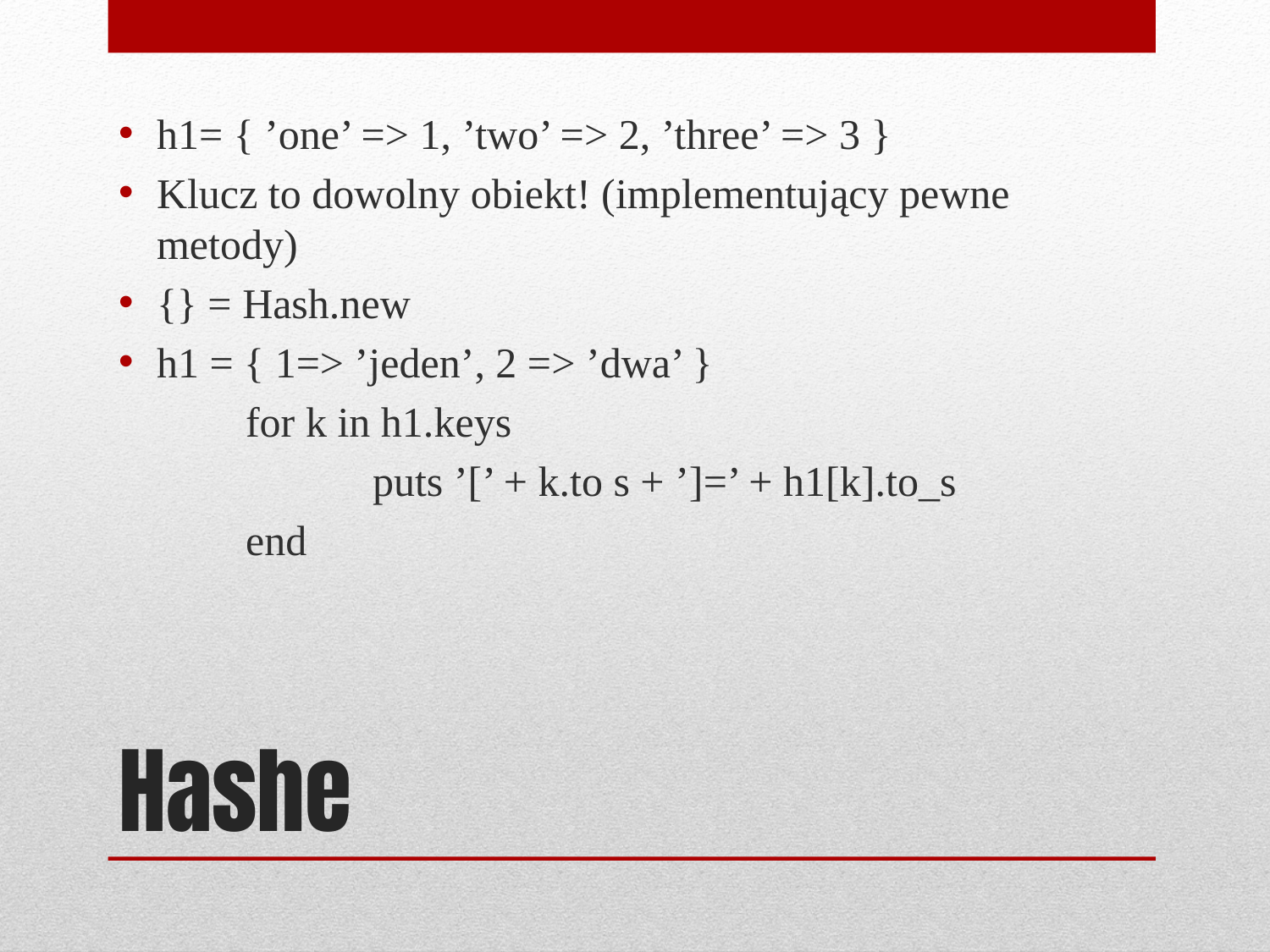

h1= { ’one’ => 1, ’two’ => 2, ’three’ => 3 }
Klucz to dowolny obiekt! (implementujący pewne metody)
{} = Hash.new
h1 = { 1=> ’jeden’, 2 => ’dwa’ }
	for k in h1.keys
		puts ’[’ + k.to s + ’]=’ + h1[k].to_s
	end

# Hashe